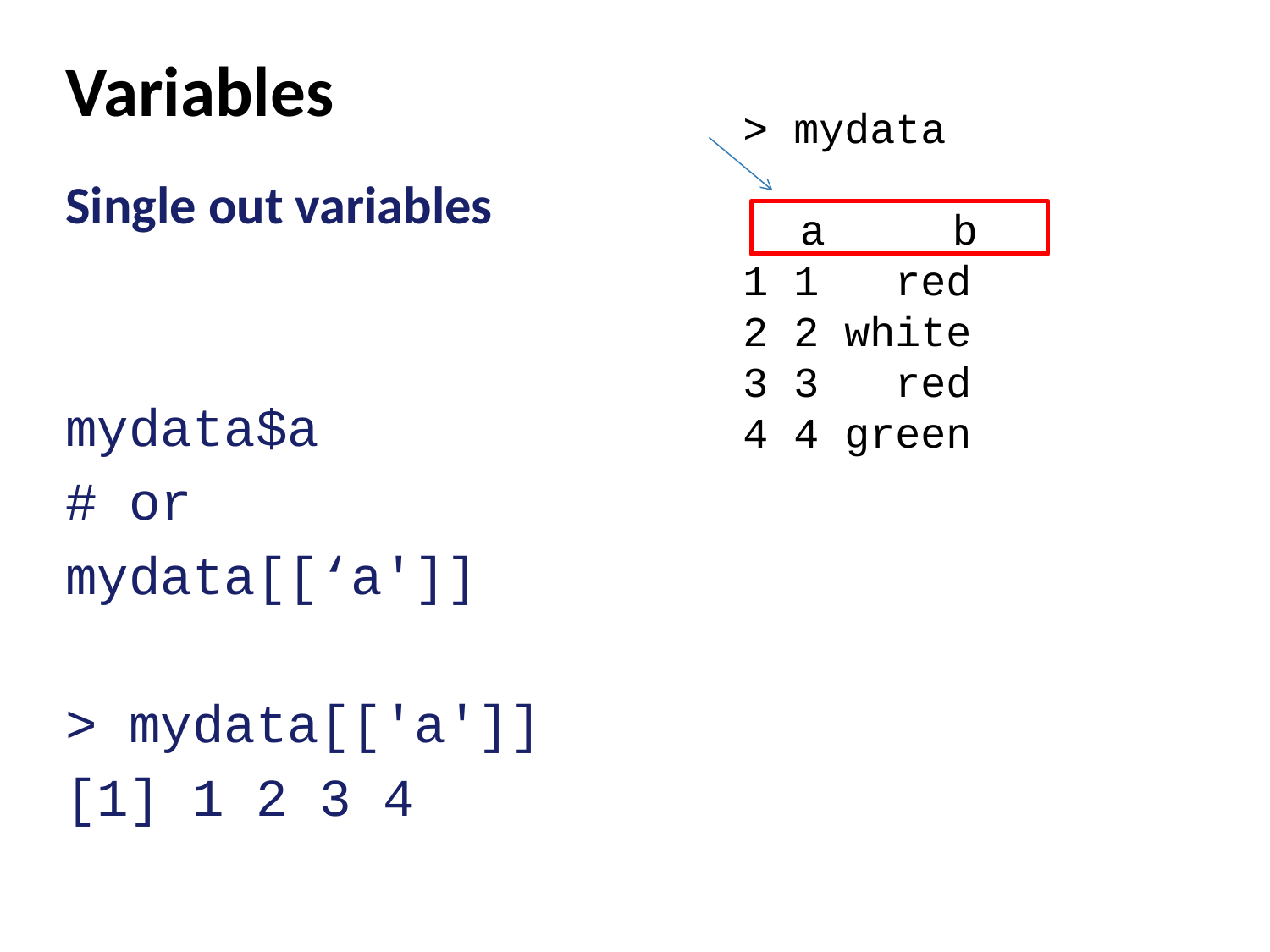

# Variables
> mydata

   a     b
1 1   red
2 2 white
3 3   red
4 4 green
Single out variables

mydata$a
# or
mydata[[‘a']]

> mydata[['a']]
[1] 1 2 3 4